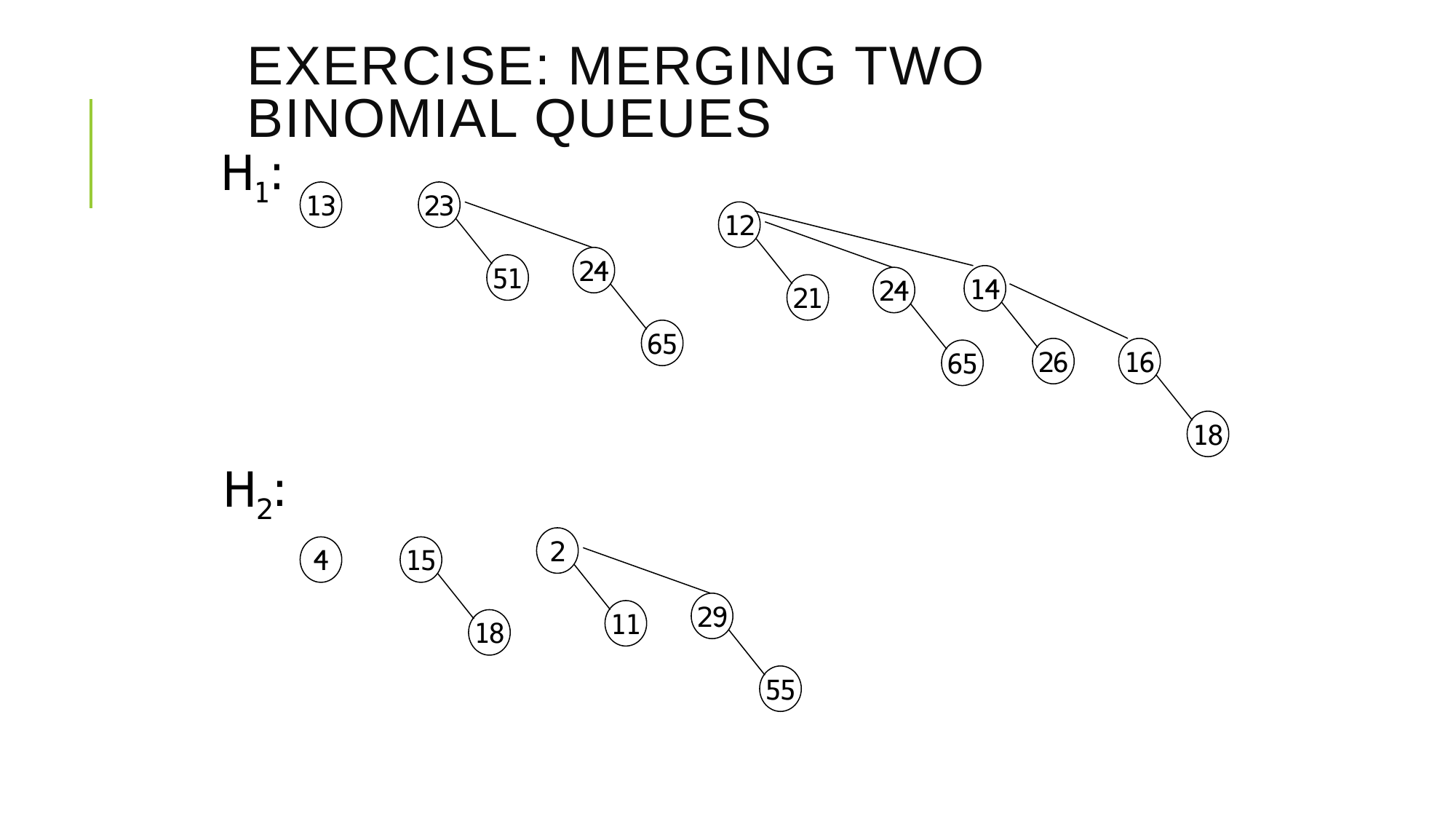

# Exercise: Merging two binomial queues
H1:
13
23

12

24
51
14
24
21

65
26
16
65

18
H2:
2
4
15

29
11
18

55